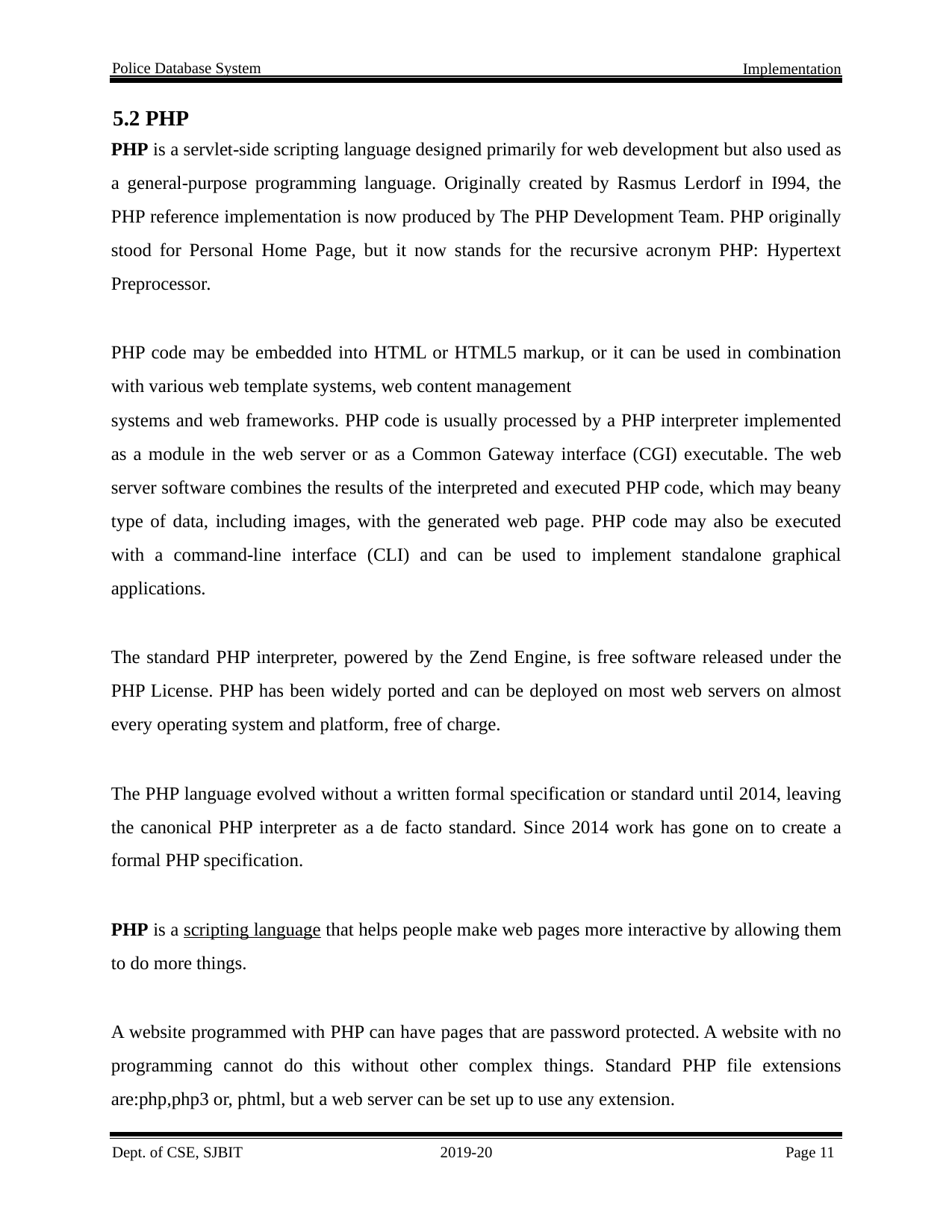

Police Database System
Implementation

5.2 PHP
PHP is a servlet-side scripting language designed primarily for web development but also used as a general-purpose programming language. Originally created by Rasmus Lerdorf in I994, the PHP reference implementation is now produced by The PHP Development Team. PHP originally stood for Personal Home Page, but it now stands for the recursive acronym PHP: Hypertext Preprocessor.

PHP code may be embedded into HTML or HTML5 markup, or it can be used in combination with various web template systems, web content management
systems and web frameworks. PHP code is usually processed by a PHP interpreter implemented as a module in the web server or as a Common Gateway interface (CGI) executable. The web server software combines the results of the interpreted and executed PHP code, which may beany type of data, including images, with the generated web page. PHP code may also be executed with a command-line interface (CLI) and can be used to implement standalone graphical applications.

The standard PHP interpreter, powered by the Zend Engine, is free software released under the PHP License. PHP has been widely ported and can be deployed on most web servers on almost every operating system and platform, free of charge.

The PHP language evolved without a written formal specification or standard until 2014, leaving the canonical PHP interpreter as a de facto standard. Since 2014 work has gone on to create a formal PHP specification.

PHP is a scripting language that helps people make web pages more interactive by allowing them to do more things.

A website programmed with PHP can have pages that are password protected. A website with no programming cannot do this without other complex things. Standard PHP file extensions are:php,php3 or, phtml, but a web server can be set up to use any extension.

Dept. of CSE, SJBIT
2019-20
Page 11